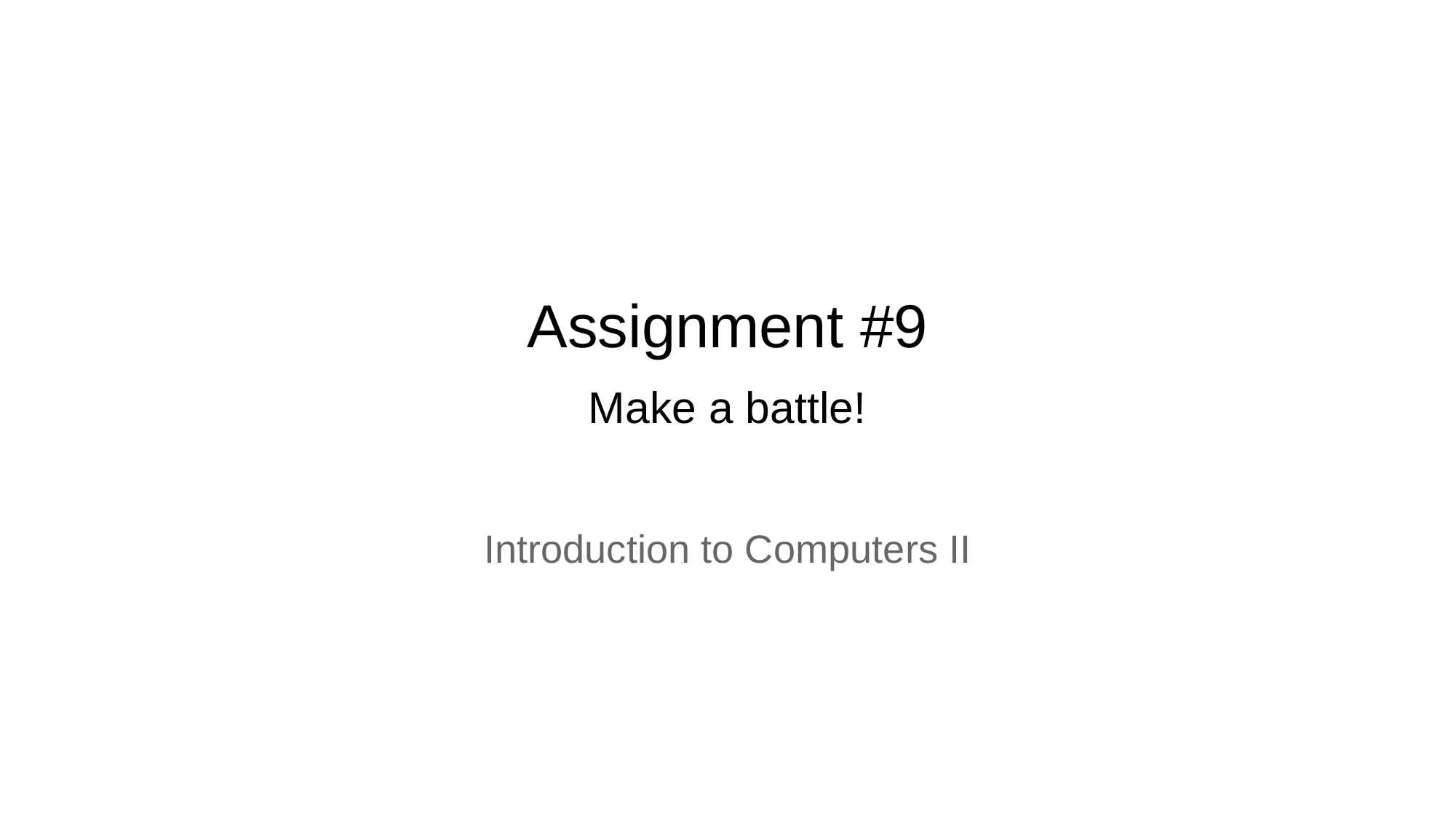

Assignment #9
Make a battle!

Introduction to Computers II